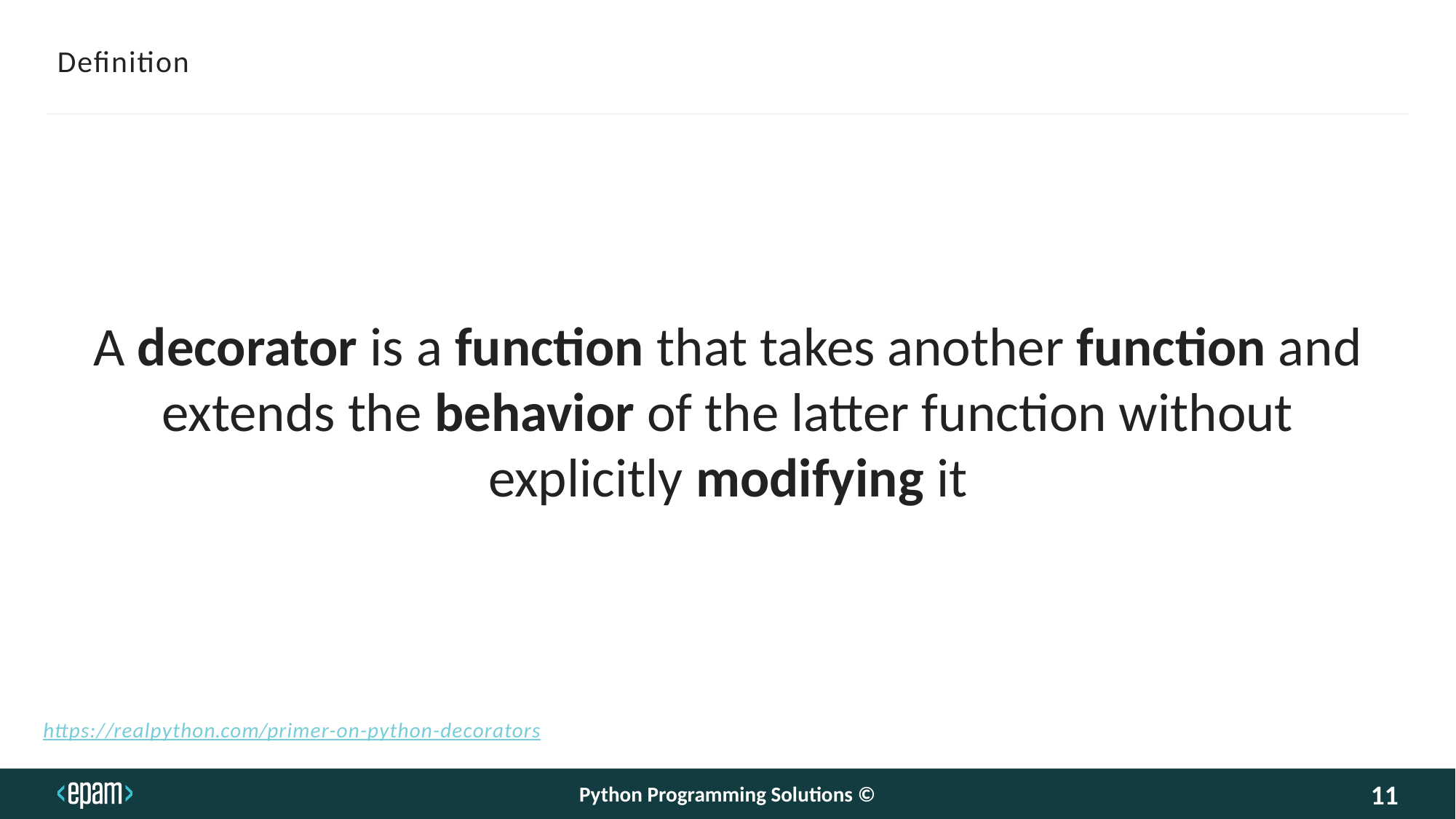

# Definition
A decorator is a function that takes another function and extends the behavior of the latter function without explicitly modifying it
https://realpython.com/primer-on-python-decorators​
Python Programming Solutions ©
11